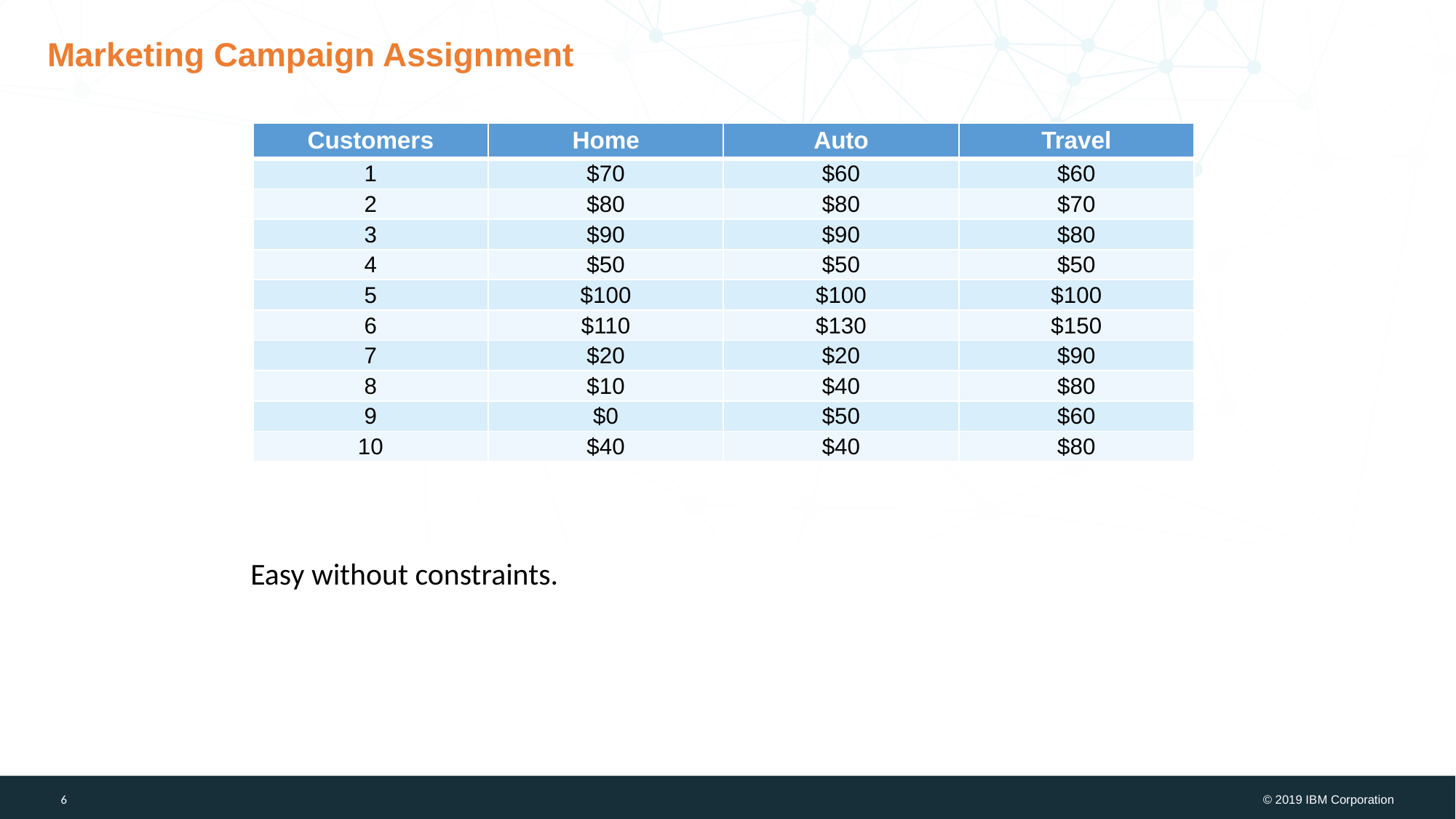

# Marketing Campaign Assignment
| Customers | Home | Auto | Travel |
| --- | --- | --- | --- |
| 1 | $70 | $60 | $60 |
| 2 | $80 | $80 | $70 |
| 3 | $90 | $90 | $80 |
| 4 | $50 | $50 | $50 |
| 5 | $100 | $100 | $100 |
| 6 | $110 | $130 | $150 |
| 7 | $20 | $20 | $90 |
| 8 | $10 | $40 | $80 |
| 9 | $0 | $50 | $60 |
| 10 | $40 | $40 | $80 |
Easy without constraints.